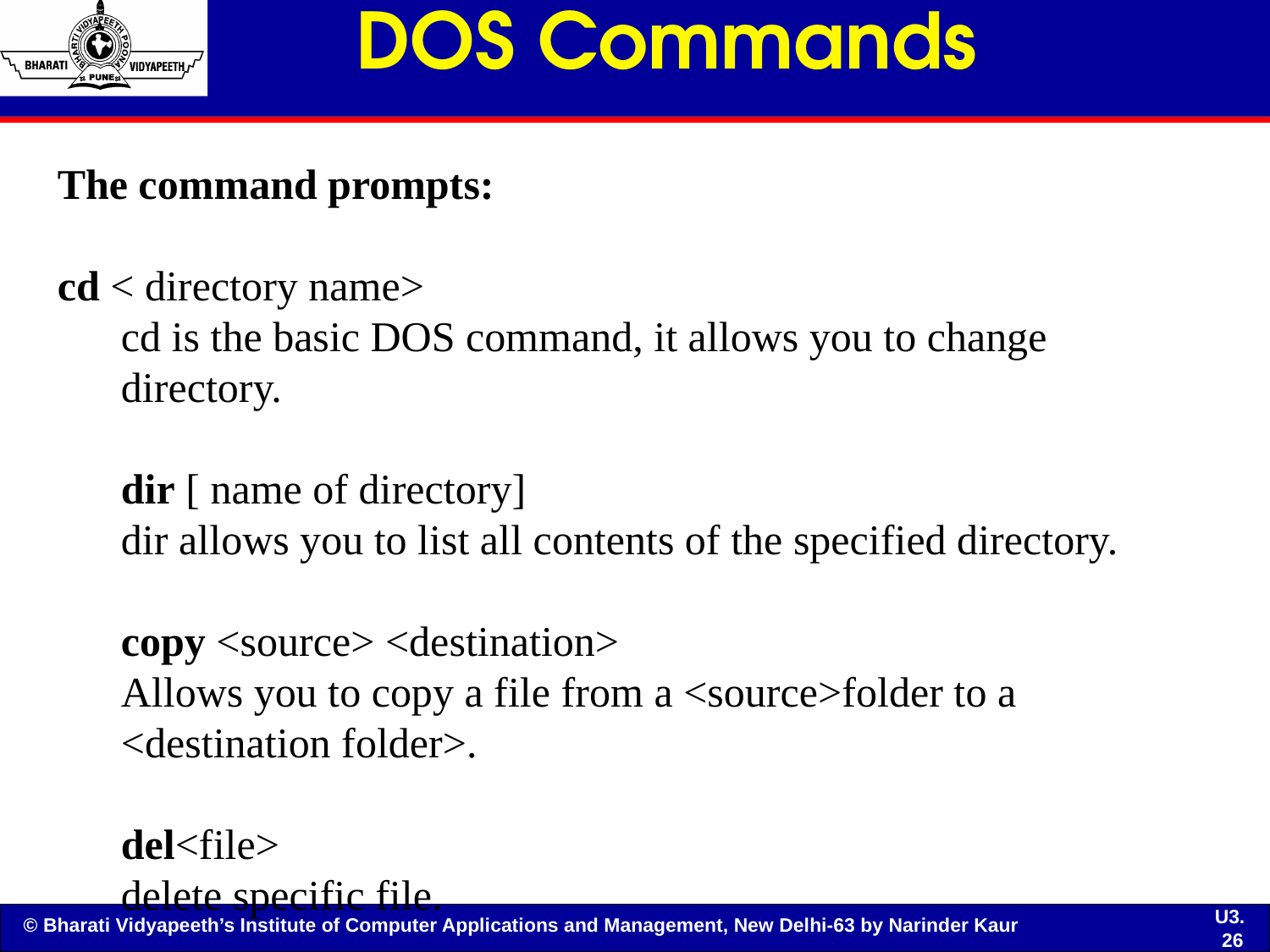

# DOS Commands

The command prompts:

cd < directory name>
cd is the basic DOS command, it allows you to change directory.

dir [ name of directory]
dir allows you to list all contents of the specified directory.

copy <source> <destination>
Allows you to copy a file from a <source>folder to a <destination folder>.

del<file>
delete specific file.